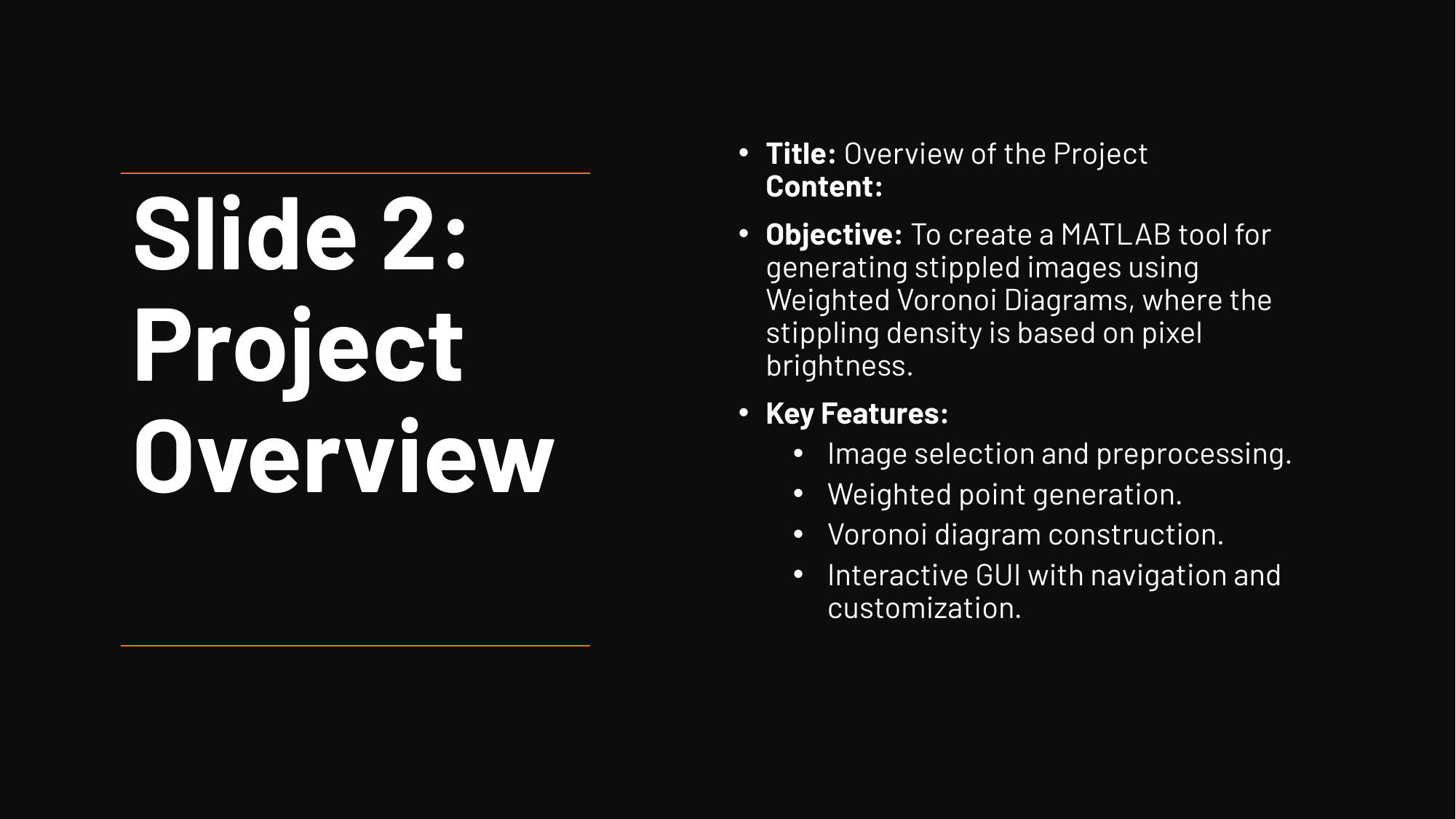

Title: Overview of the Project
Content:
Objective: To create a MATLAB tool for generating stippled images using Weighted Voronoi Diagrams, where the stippling density is based on pixel brightness.
Key Features:
Image selection and preprocessing.
Weighted point generation.
Voronoi diagram construction.
Interactive GUI with navigation and customization.

# Slide 2: Project Overview